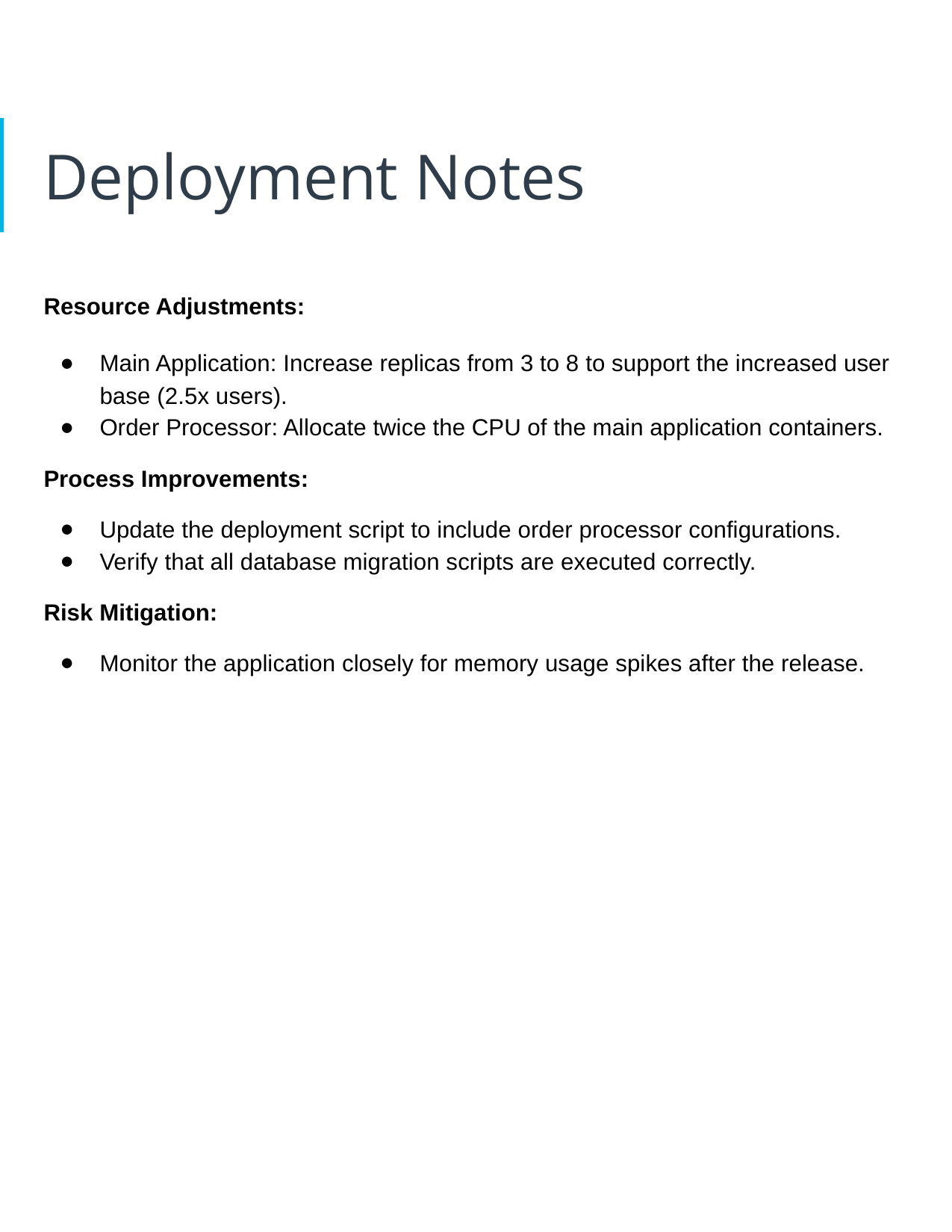

# Deployment Notes
Resource Adjustments:
Main Application: Increase replicas from 3 to 8 to support the increased user base (2.5x users).
Order Processor: Allocate twice the CPU of the main application containers.
Process Improvements:
Update the deployment script to include order processor configurations.
Verify that all database migration scripts are executed correctly.
Risk Mitigation:
Monitor the application closely for memory usage spikes after the release.